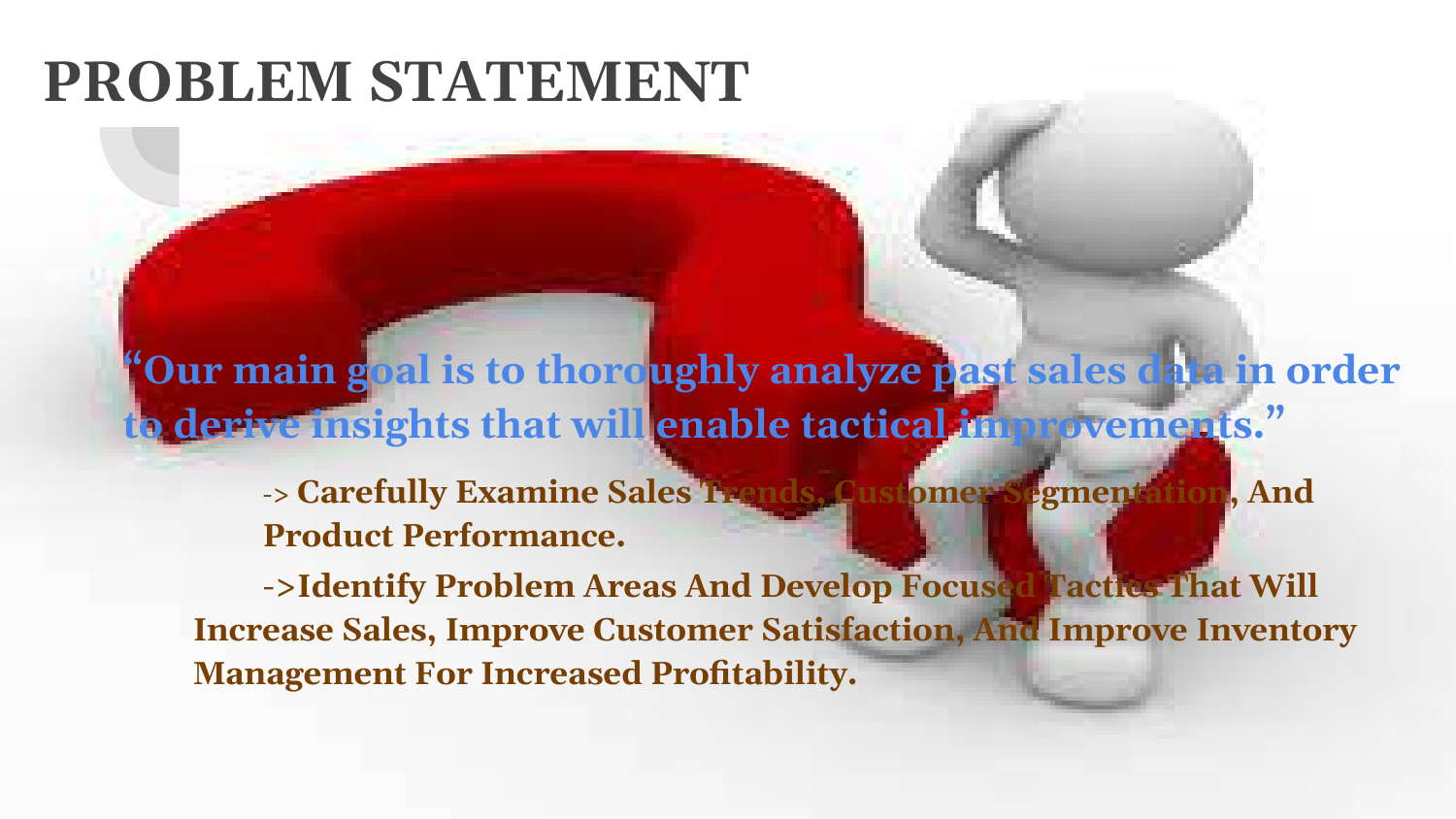

# PROBLEM STATEMENT
“Our main goal is to thoroughly analyze past sales data in order to derive insights that will enable tactical improvements.”

-> Carefully Examine Sales Trends, Customer Segmentation, And Product Performance.
->Identify Problem Areas And Develop Focused Tactics That Will Increase Sales, Improve Customer Satisfaction, And Improve Inventory Management For Increased Profitability.